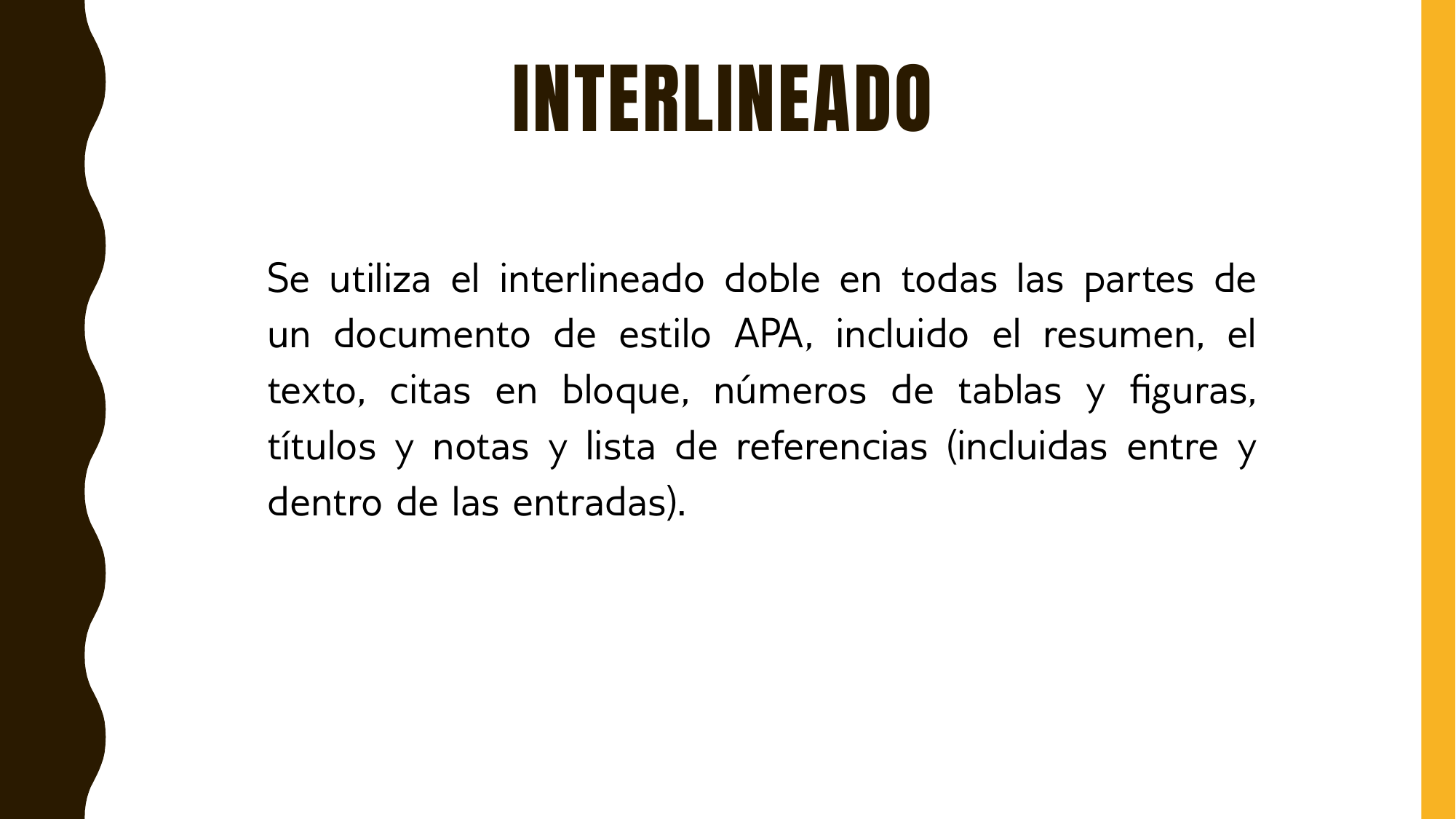

# INTERLINEADO
Se utiliza el interlineado doble en todas las partes de un documento de estilo APA, incluido el resumen, el texto, citas en bloque, números de tablas y figuras, títulos y notas y lista de referencias (incluidas entre y dentro de las entradas).